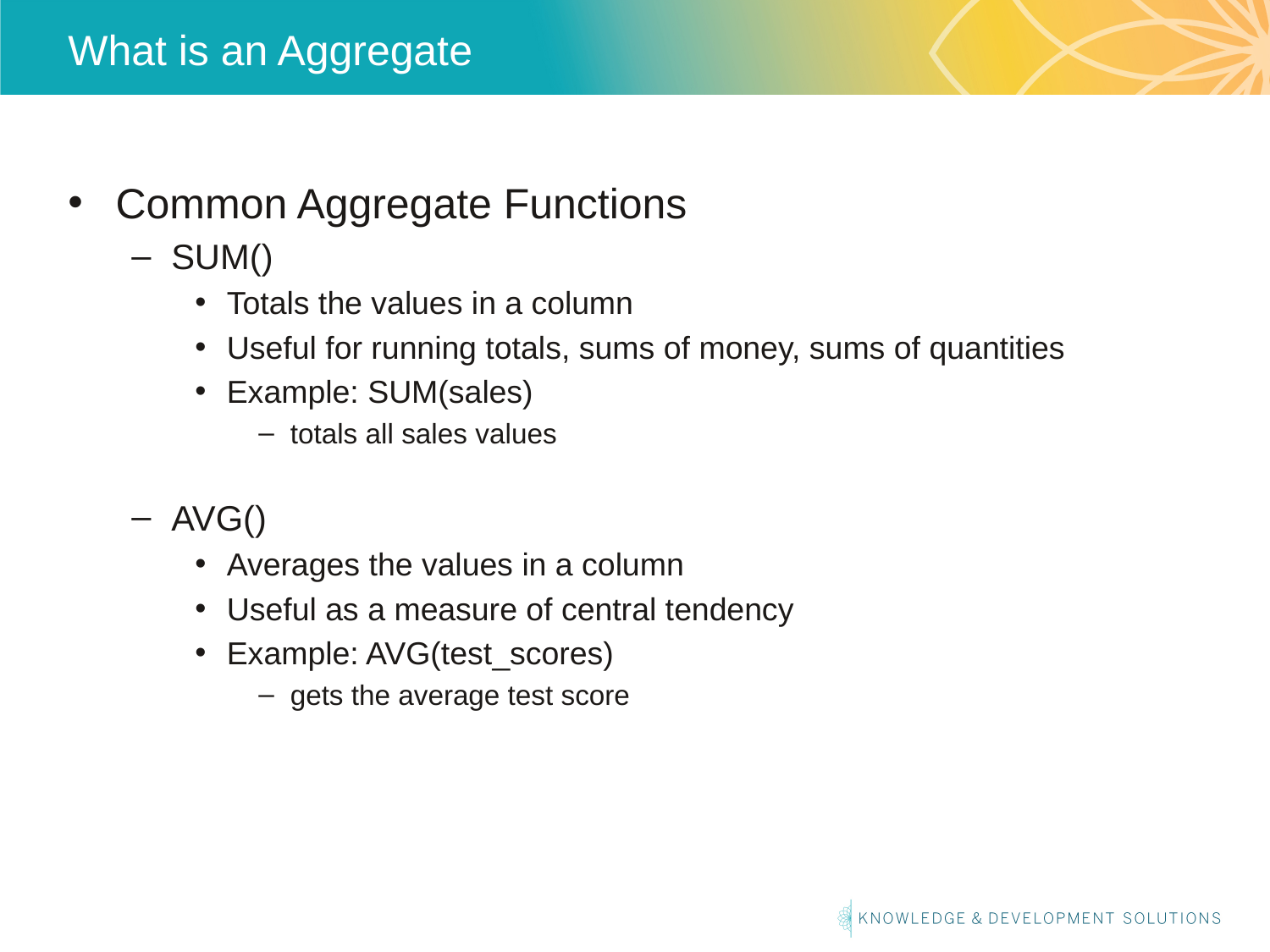

# What is an Aggregate
Common Aggregate Functions
SUM()
Totals the values in a column
Useful for running totals, sums of money, sums of quantities
Example: SUM(sales)
totals all sales values

AVG()
Averages the values in a column
Useful as a measure of central tendency
Example: AVG(test_scores)
gets the average test score